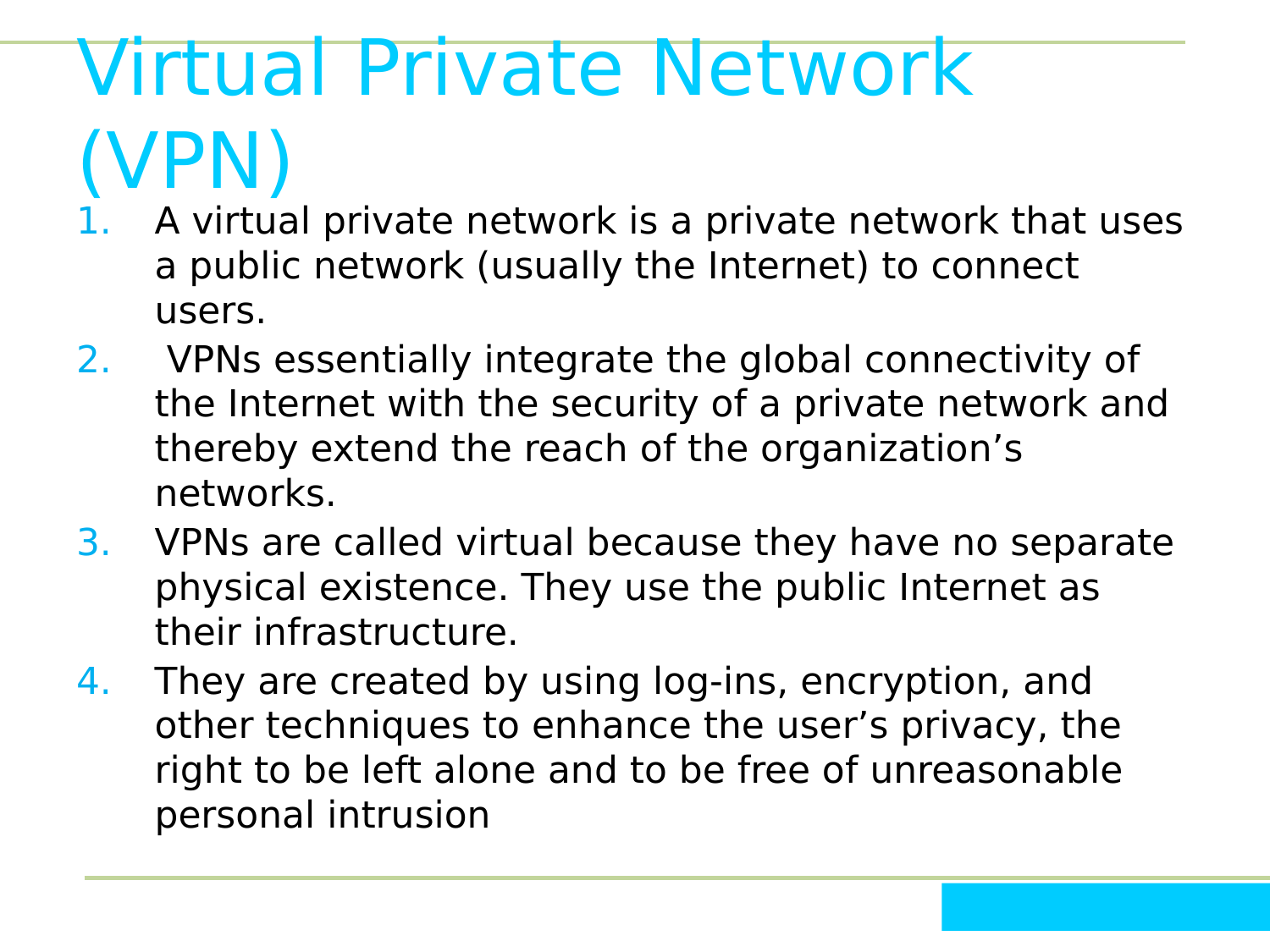

# Virtual Private Network (VPN)
A virtual private network is a private network that uses a public network (usually the Internet) to connect users.
 VPNs essentially integrate the global connectivity of the Internet with the security of a private network and thereby extend the reach of the organization’s networks.
VPNs are called virtual because they have no separate physical existence. They use the public Internet as their infrastructure.
They are created by using log-ins, encryption, and other techniques to enhance the user’s privacy, the right to be left alone and to be free of unreasonable personal intrusion